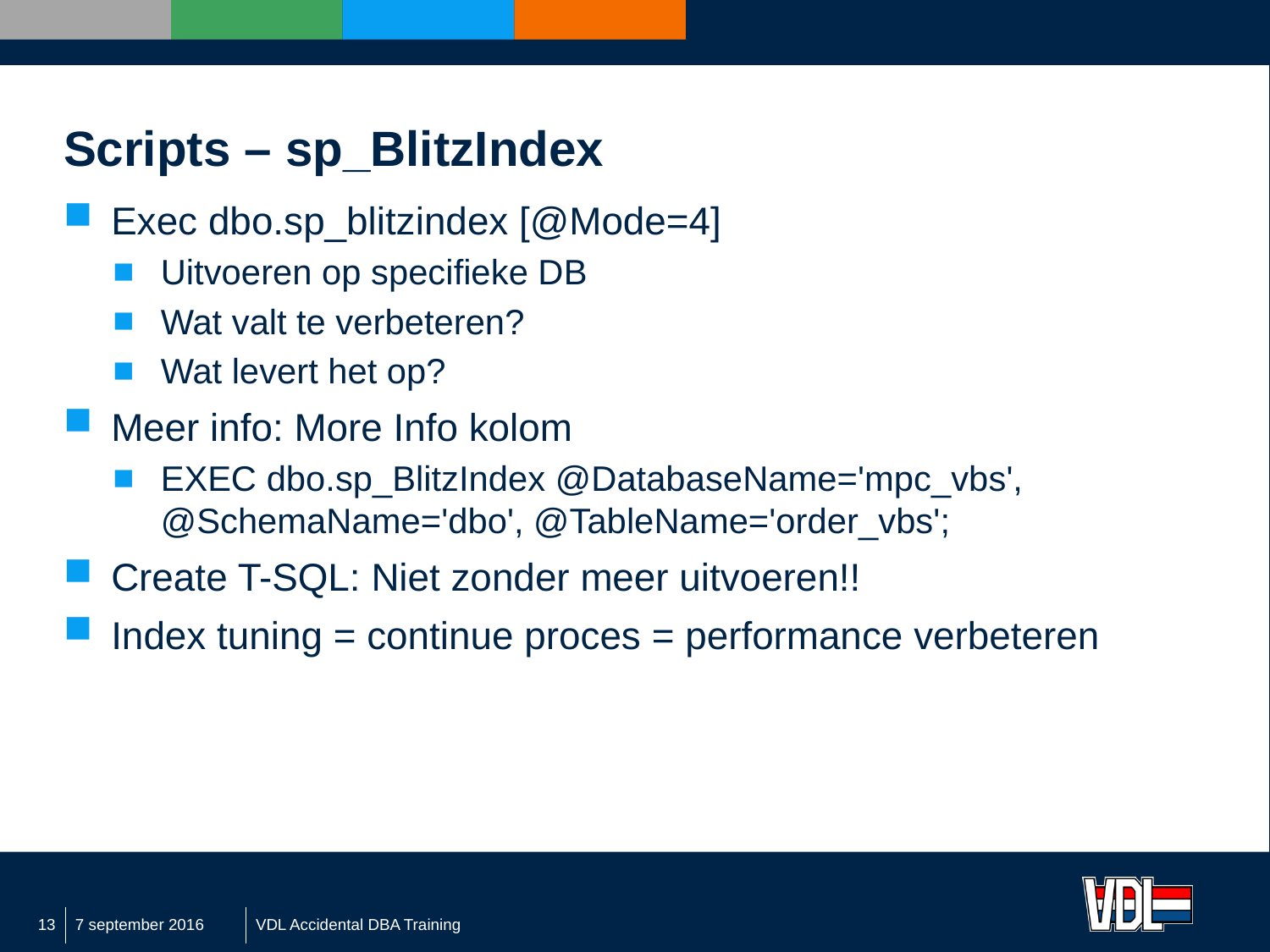

# Scripts – sp_BlitzIndex
Exec dbo.sp_blitzindex [@Mode=4]
Uitvoeren op specifieke DB
Wat valt te verbeteren?
Wat levert het op?
Meer info: More Info kolom
EXEC dbo.sp_BlitzIndex @DatabaseName='mpc_vbs', @SchemaName='dbo', @TableName='order_vbs';
Create T-SQL: Niet zonder meer uitvoeren!!
Index tuning = continue proces = performance verbeteren
13
7 september 2016
VDL Accidental DBA Training